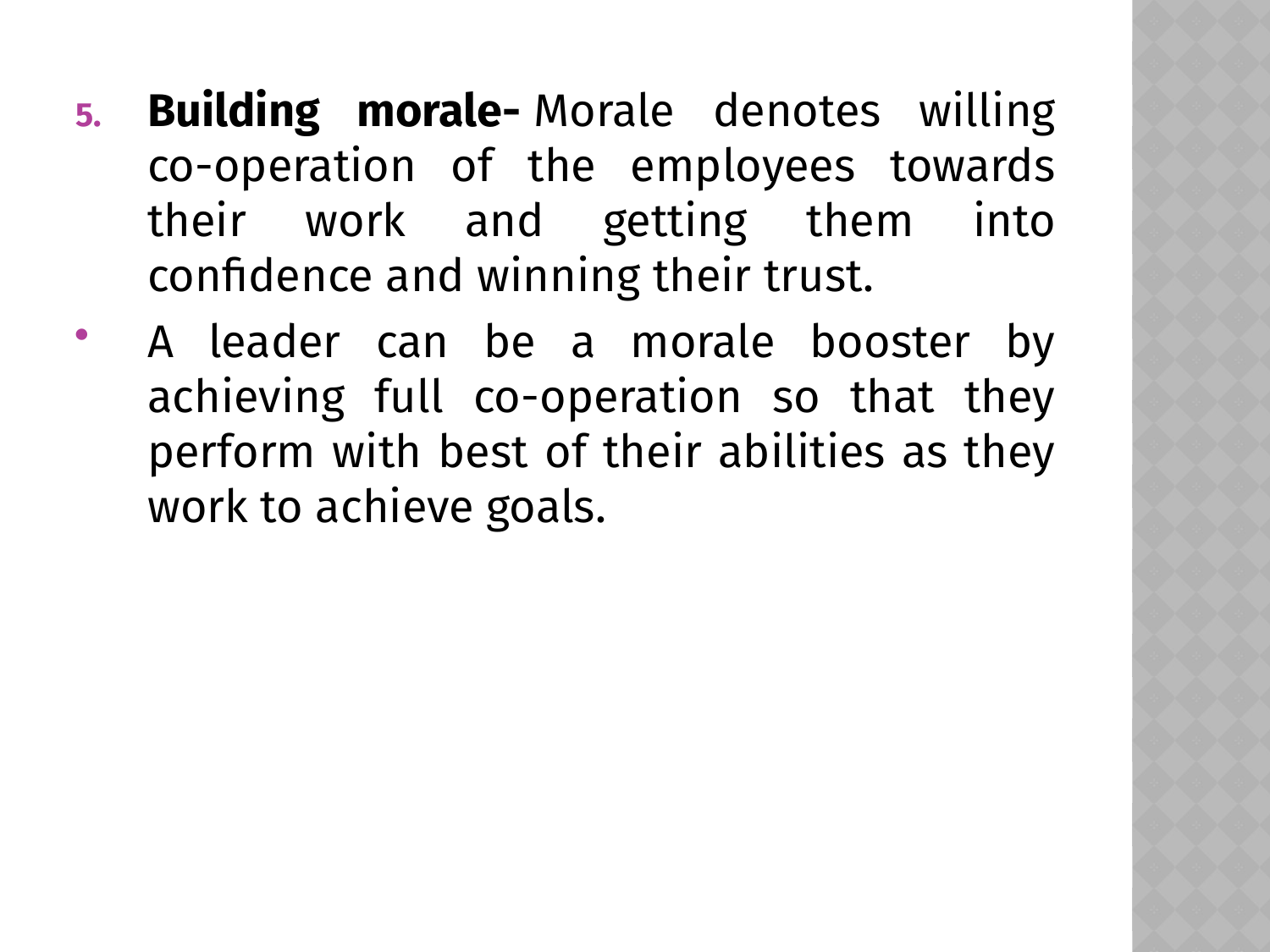

Building morale- Morale denotes willing co-operation of the employees towards their work and getting them into confidence and winning their trust.
A leader can be a morale booster by achieving full co-operation so that they perform with best of their abilities as they work to achieve goals.